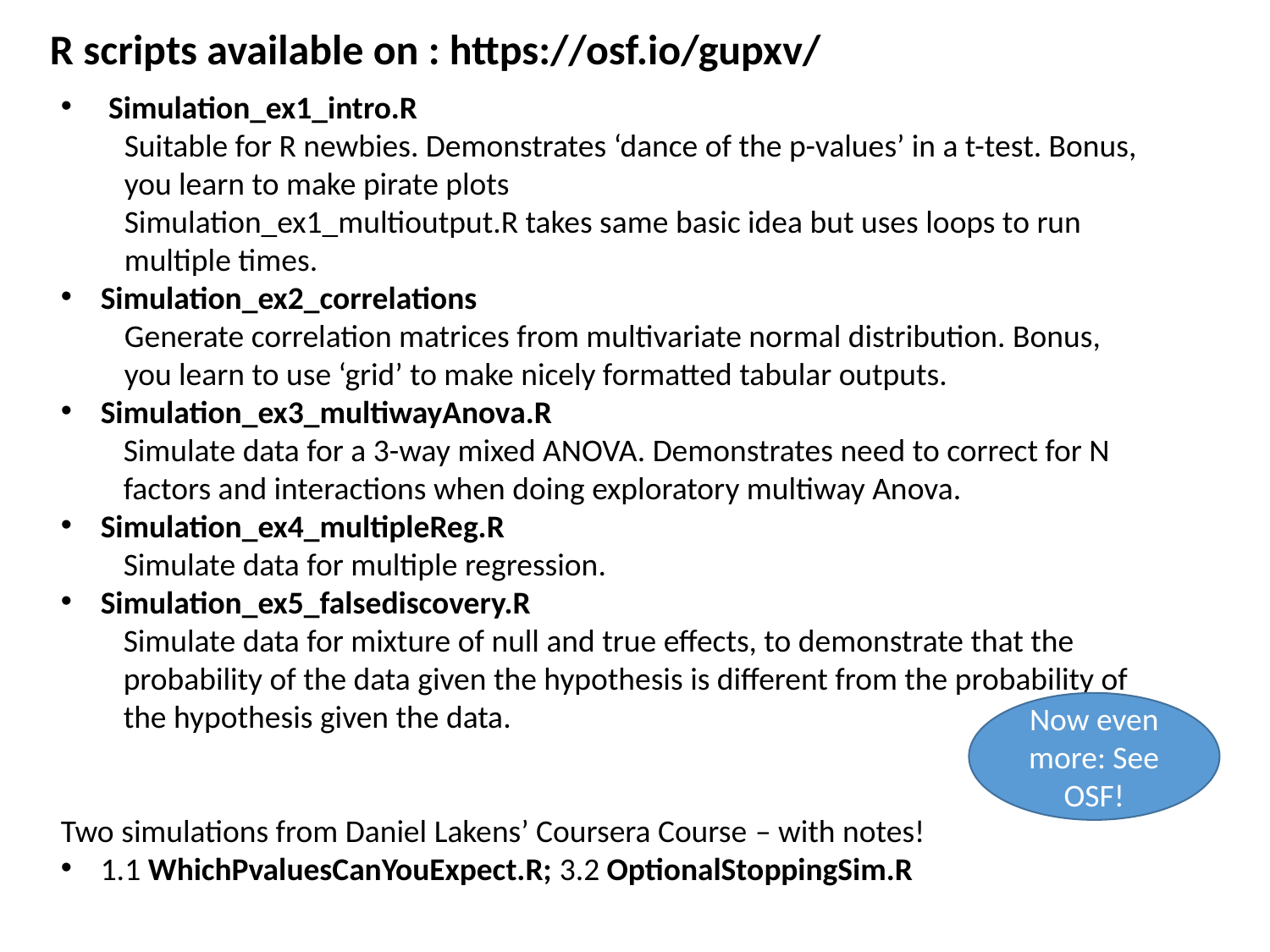

R scripts available on : https://osf.io/gupxv/
Simulation_ex1_intro.R
Suitable for R newbies. Demonstrates ‘dance of the p-values’ in a t-test. Bonus, you learn to make pirate plots
Simulation_ex1_multioutput.R takes same basic idea but uses loops to run multiple times.
Simulation_ex2_correlations
Generate correlation matrices from multivariate normal distribution. Bonus, you learn to use ‘grid’ to make nicely formatted tabular outputs.
Simulation_ex3_multiwayAnova.R
Simulate data for a 3-way mixed ANOVA. Demonstrates need to correct for N factors and interactions when doing exploratory multiway Anova.
Simulation_ex4_multipleReg.R
Simulate data for multiple regression.
Simulation_ex5_falsediscovery.R
Simulate data for mixture of null and true effects, to demonstrate that the probability of the data given the hypothesis is different from the probability of the hypothesis given the data.

Two simulations from Daniel Lakens’ Coursera Course – with notes!
1.1 WhichPvaluesCanYouExpect.R; 3.2 OptionalStoppingSim.R
Now even more: See OSF!